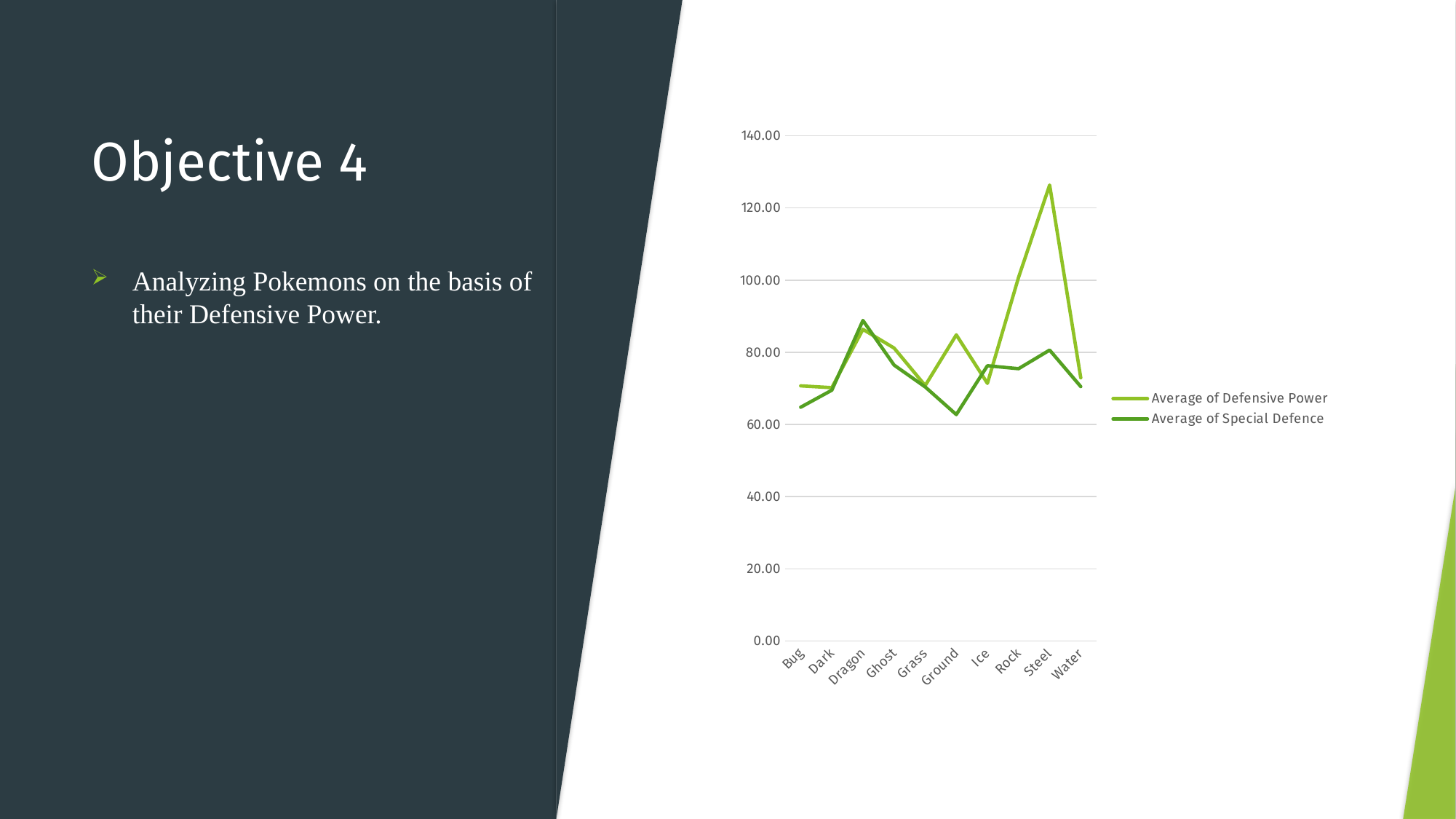

# Objective 4

### Chart

| Category | Average of Defensive Power | Average of Special Defence |
|---|---|---|
| Bug | 70.72463768115942 | 64.79710144927536 |
| Dark | 70.2258064516129 | 69.51612903225806 |
| Dragon | 86.375 | 88.84375 |
| Ghost | 81.1875 | 76.46875 |
| Grass | 70.8 | 70.42857142857143 |
| Ground | 84.84375 | 62.75 |
| Ice | 71.41666666666667 | 76.29166666666667 |
| Rock | 100.79545454545455 | 75.47727272727273 |
| Steel | 126.37037037037037 | 80.62962962962963 |
| Water | 72.94642857142857 | 70.51785714285714 |
Analyzing Pokemons on the basis of their Defensive Power.